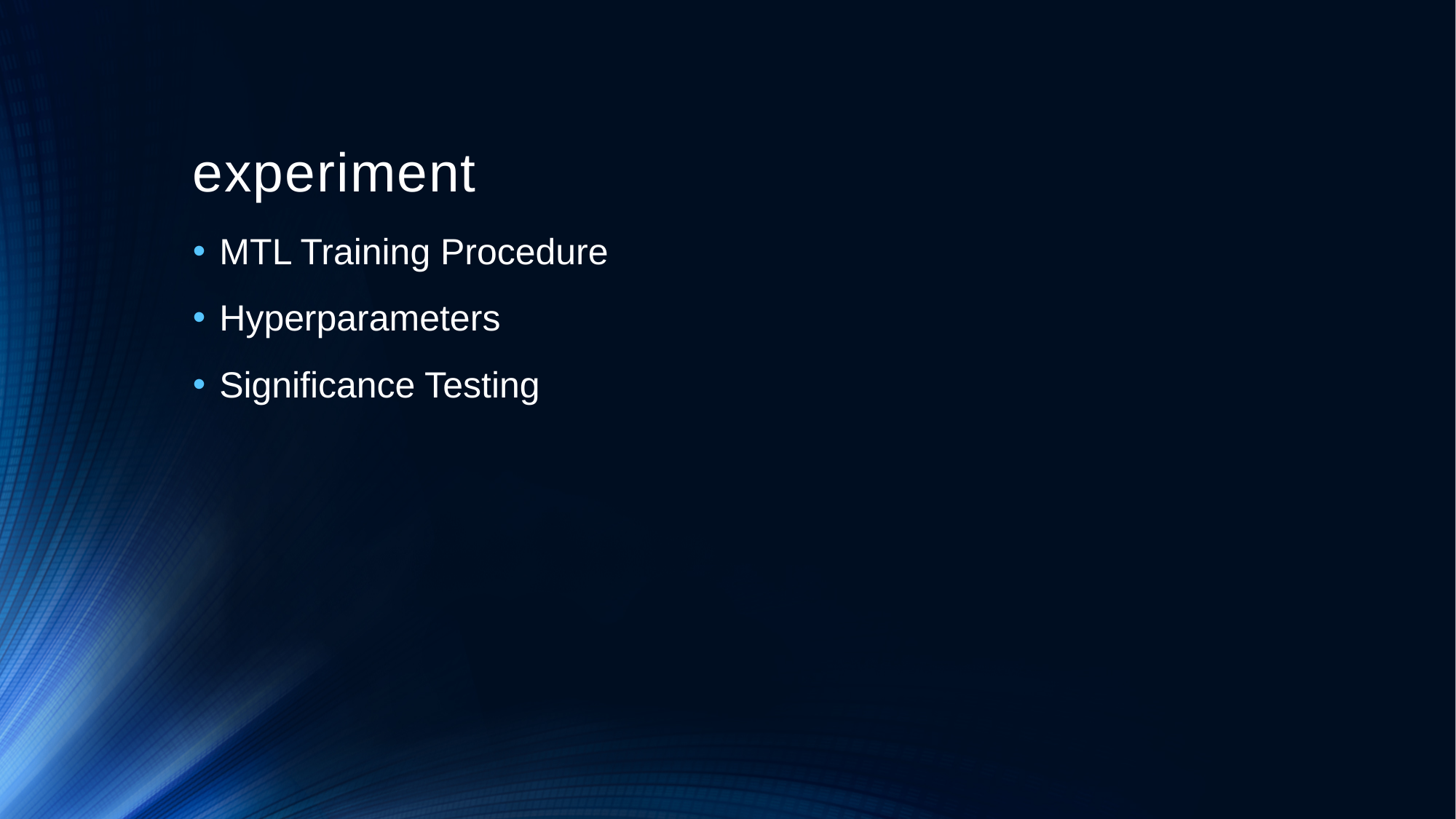

# experiment
MTL Training Procedure
Hyperparameters
Significance Testing